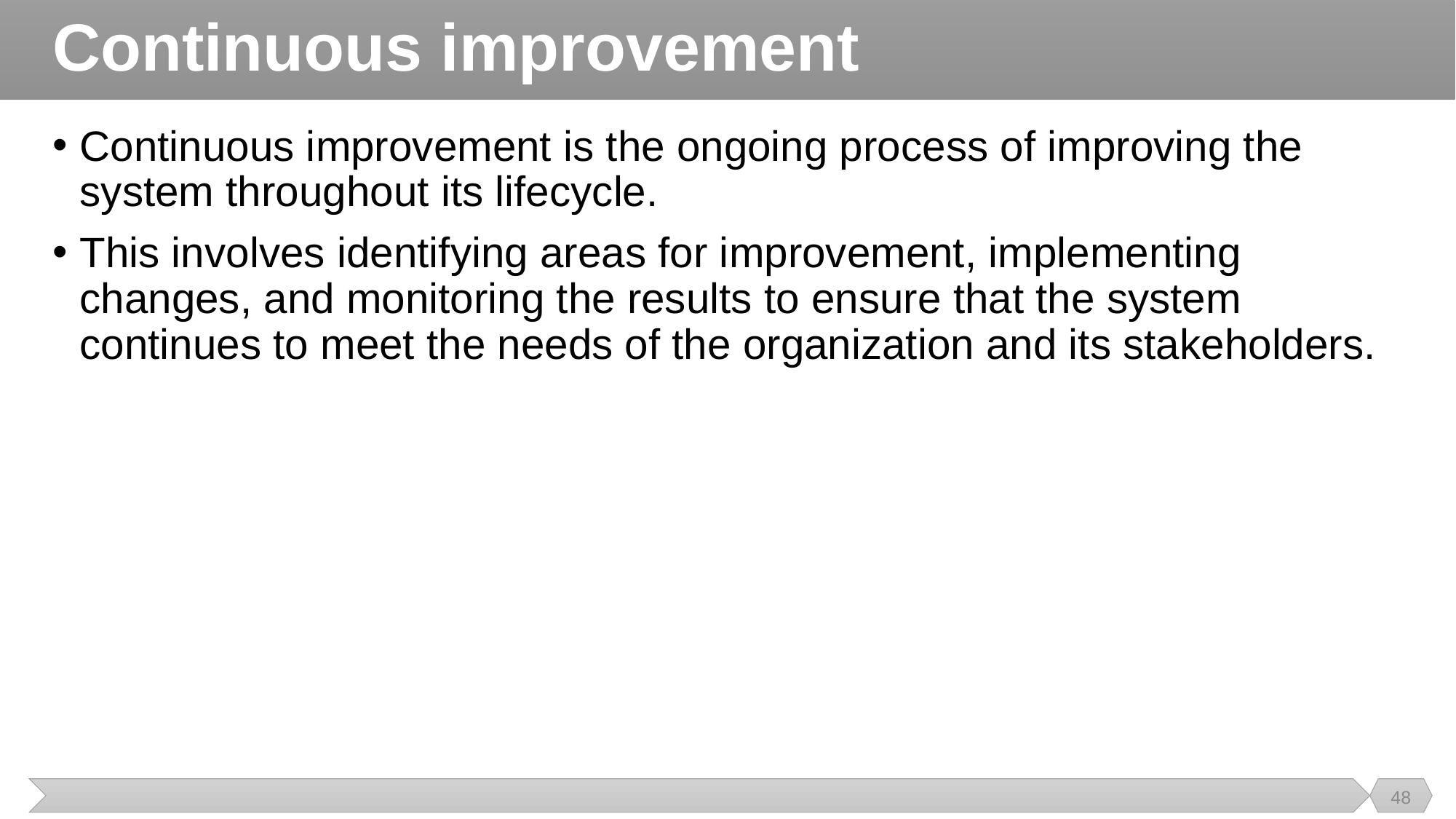

# Continuous improvement
Continuous improvement is the ongoing process of improving the system throughout its lifecycle.
This involves identifying areas for improvement, implementing changes, and monitoring the results to ensure that the system continues to meet the needs of the organization and its stakeholders.
48